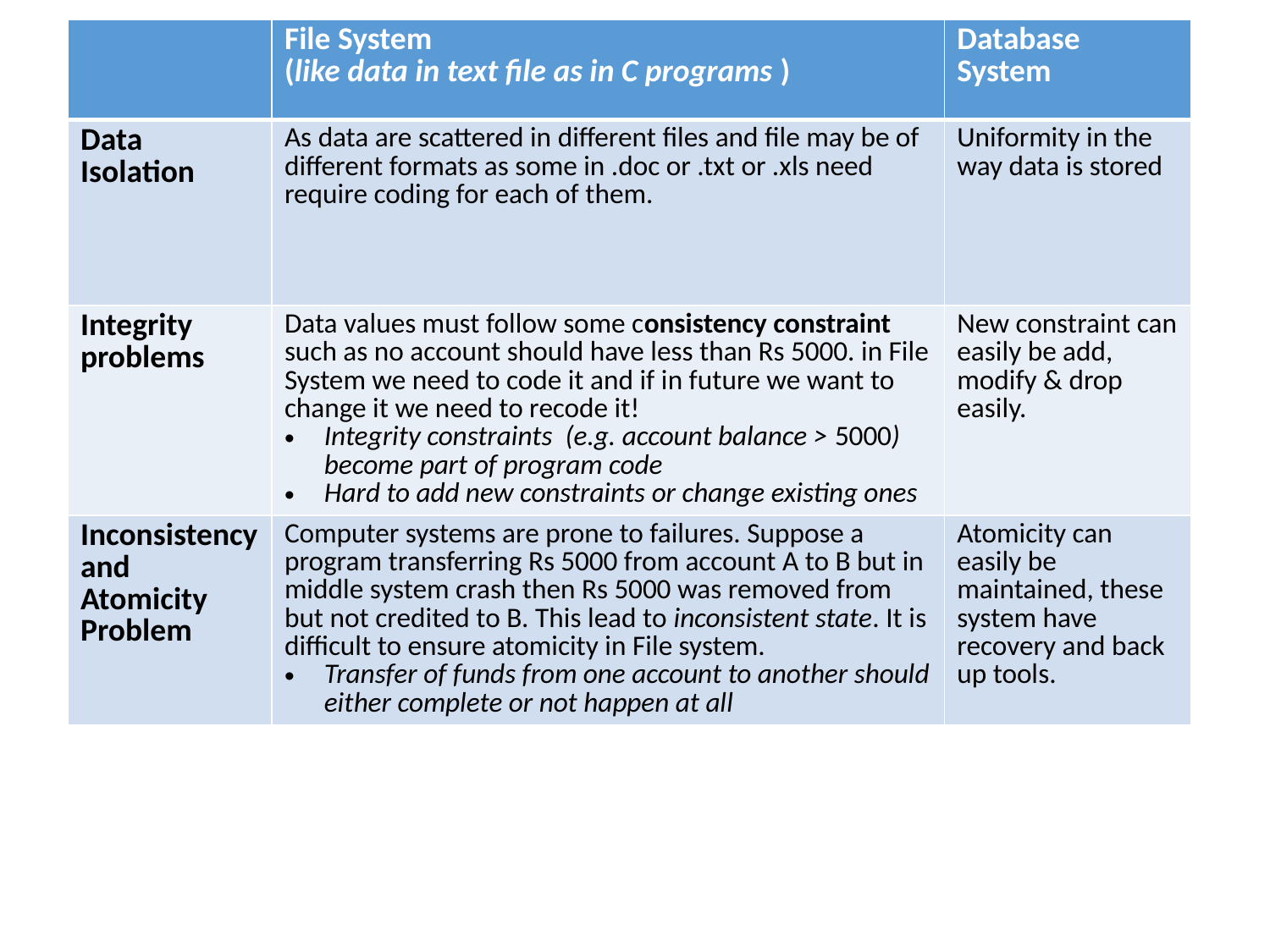

|  | File System (like data in text file as in C programs ) | Database System |
| --- | --- | --- |
| Data Isolation | As data are scattered in different files and file may be of different formats as some in .doc or .txt or .xls need require coding for each of them. | Uniformity in the way data is stored |
| Integrity problems | Data values must follow some consistency constraint such as no account should have less than Rs 5000. in File System we need to code it and if in future we want to change it we need to recode it! Integrity constraints (e.g. account balance > 5000) become part of program code Hard to add new constraints or change existing ones | New constraint can easily be add, modify & drop easily. |
| Inconsistency and Atomicity Problem | Computer systems are prone to failures. Suppose a program transferring Rs 5000 from account A to B but in middle system crash then Rs 5000 was removed from but not credited to B. This lead to inconsistent state. It is difficult to ensure atomicity in File system. Transfer of funds from one account to another should either complete or not happen at all | Atomicity can easily be maintained, these system have recovery and back up tools. |